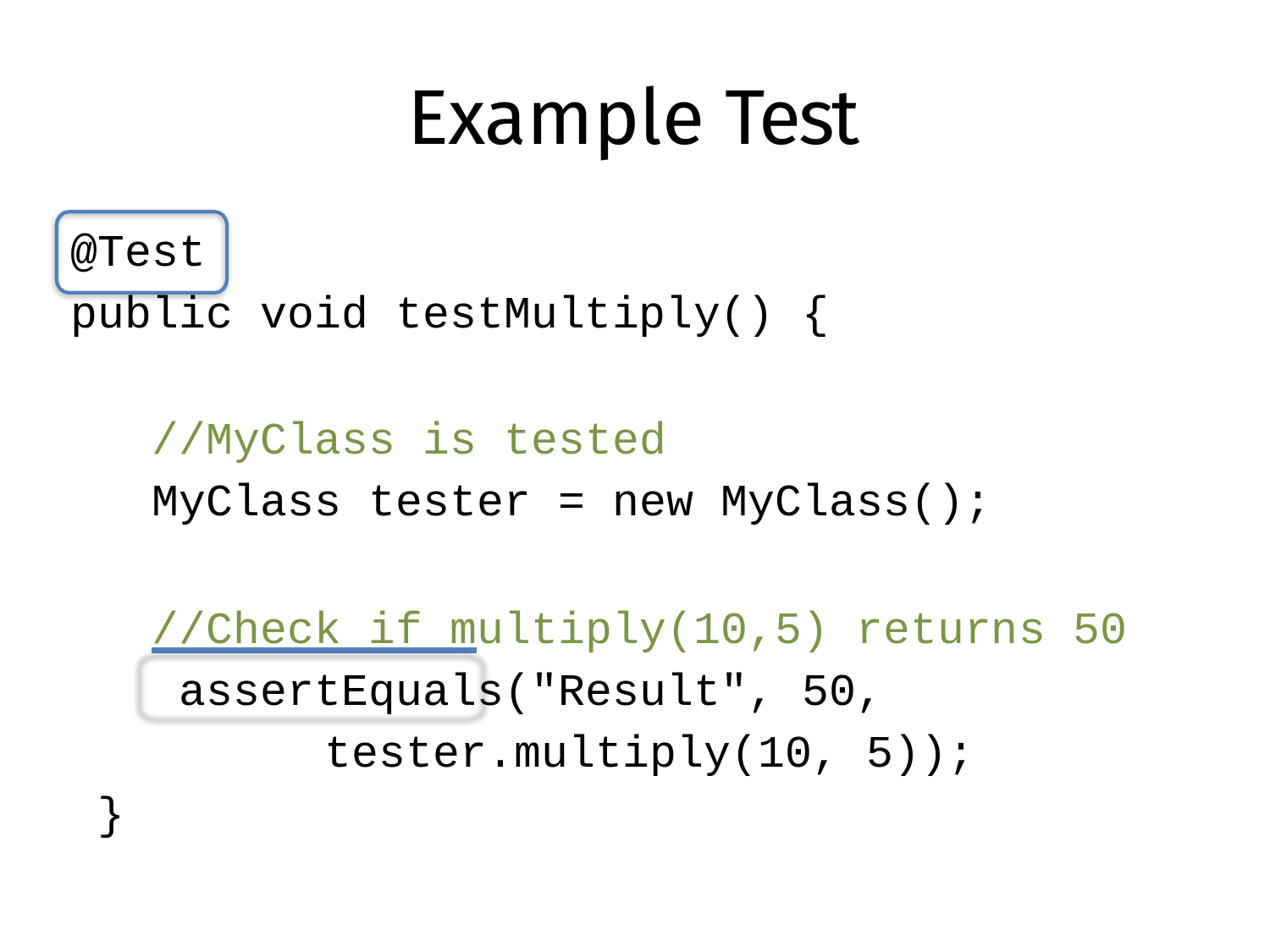

# Example Test

@Test
public void testMultiply() {

//MyClass is tested
MyClass tester = new MyClass();

//Check if multiply(10,5) returns 50  assertEquals("Result", 50,
tester.multiply(10, 5));
}